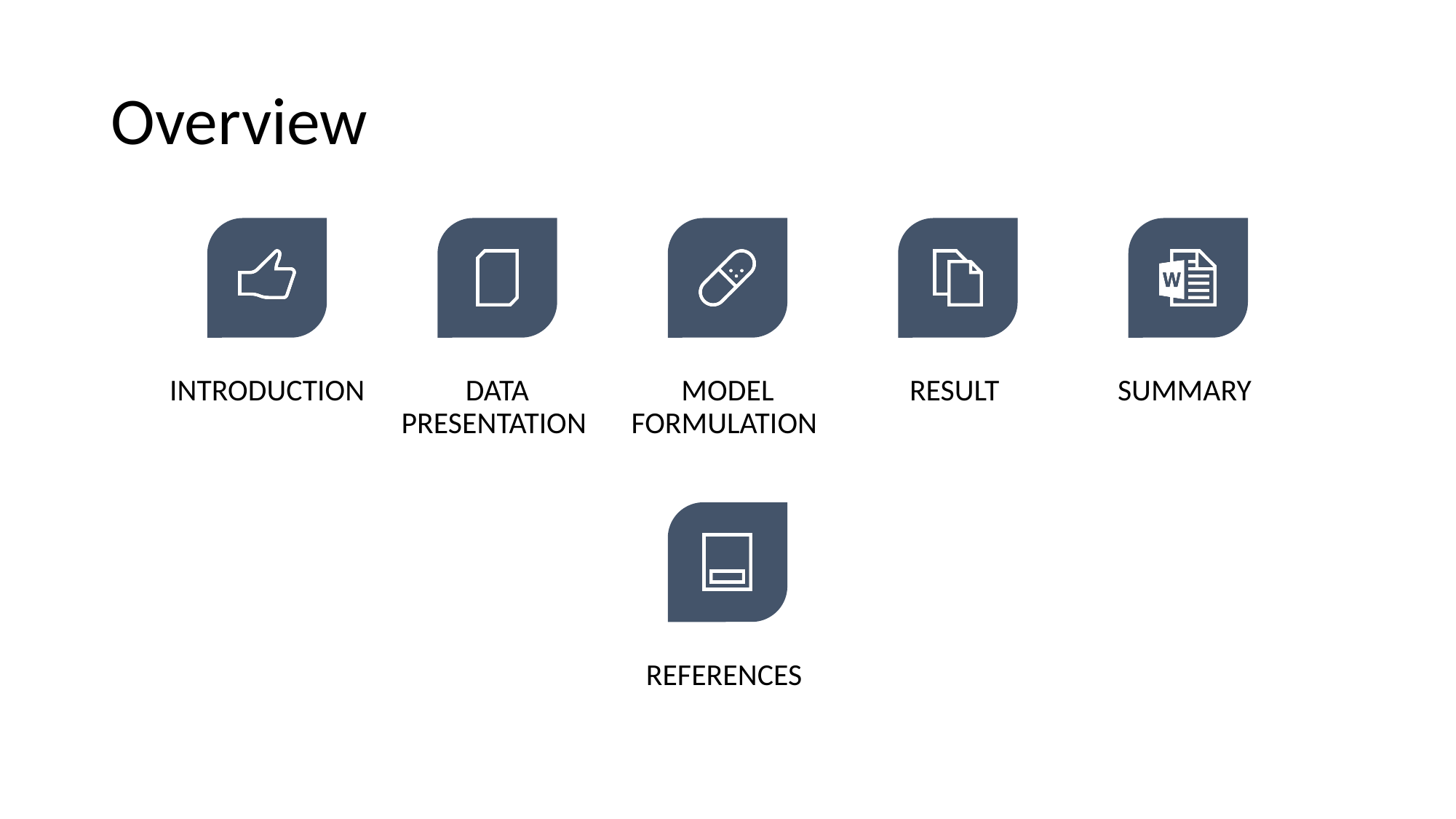

# Overview
Introduction
Data presentation
Model formulation
Result
Summary
References